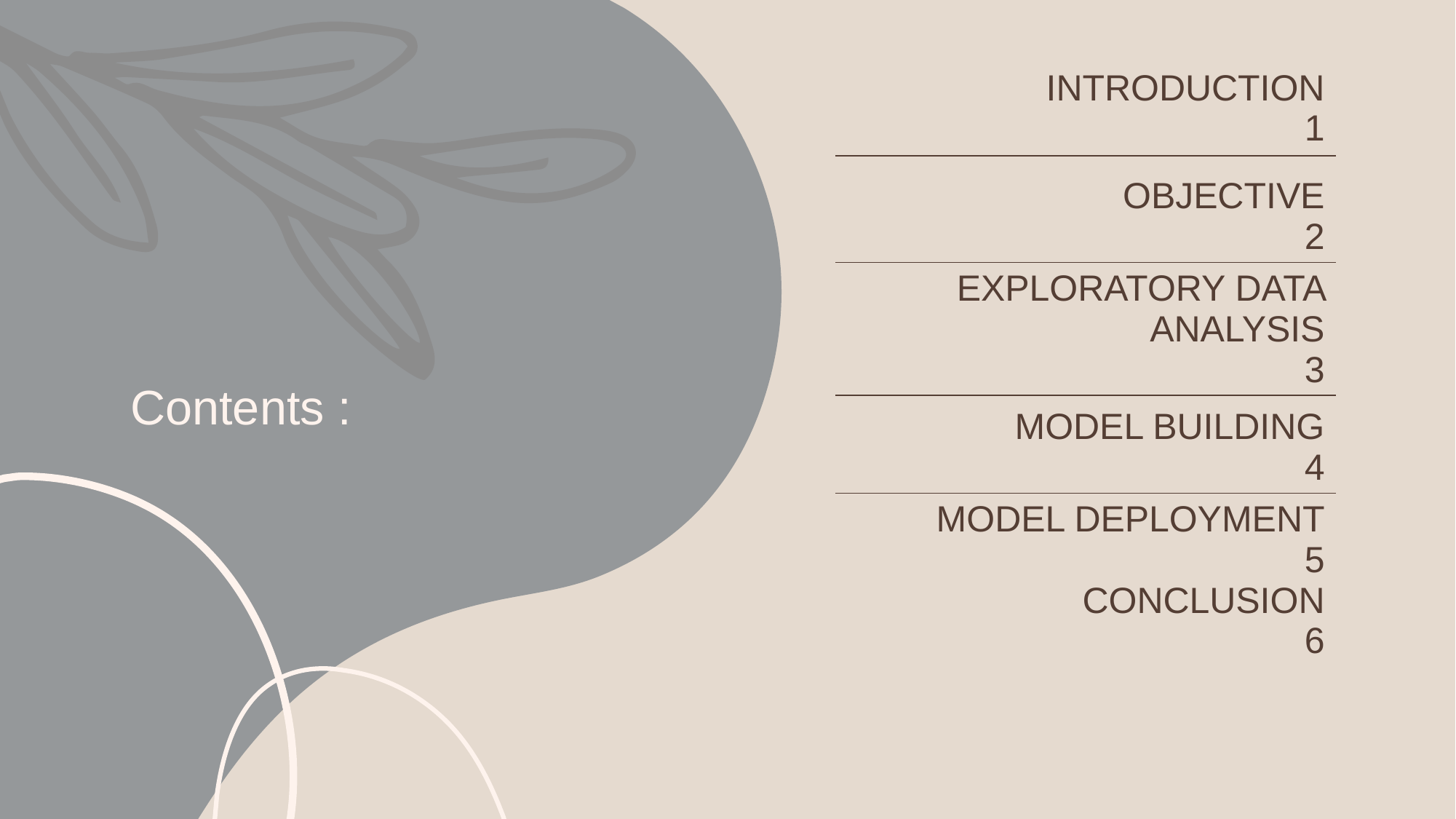

| INTRODUCTION 1 |
| --- |
| OBJECTIVE 2 |
| EXPLORATORY DATA ANALYSIS 3 |
| MODEL BUILDING 4 |
| MODEL DEPLOYMENT 5 CONCLUSION 6 |
# Contents :